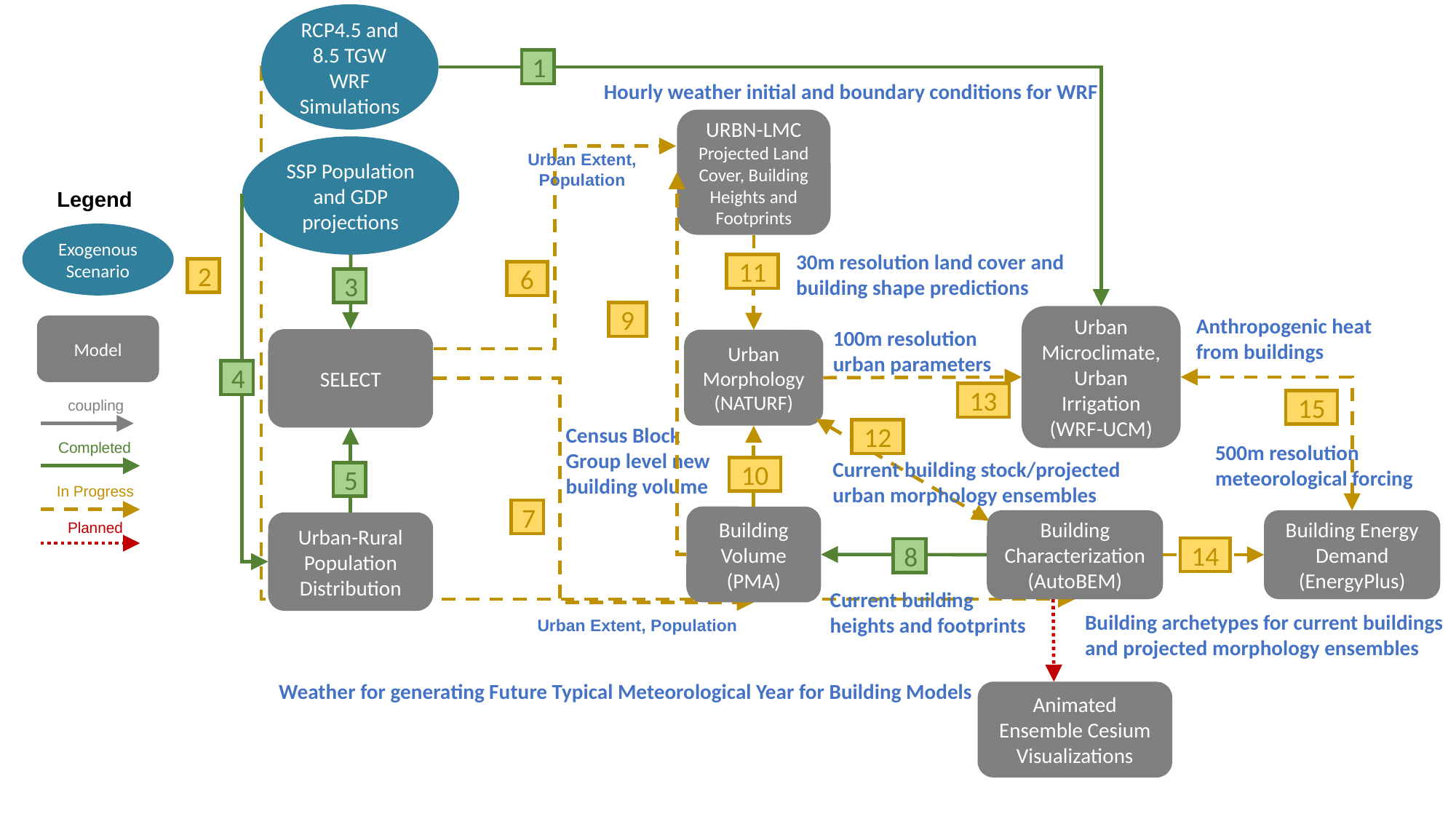

RCP4.5 and 8.5 TGW WRF Simulations
1
Hourly weather initial and boundary conditions for WRF
URBN-LMC
Projected Land Cover, Building Heights and Footprints
SSP Population and GDP projections
Urban Extent, Population
Legend
Exogenous Scenario
30m resolution land cover and building shape predictions
11
2
6
3
9
Urban Microclimate, Urban Irrigation
(WRF-UCM)
Anthropogenic heat from buildings
Model
100m resolution urban parameters
SELECT
Urban Morphology
(NATURF)
4
13
coupling
15
Census Block Group level new building volume
12
Completed
500m resolution meteorological forcing
Current building stock/projected urban morphology ensembles
10
5
In Progress
7
Building Volume (PMA)
Building Characterization
(AutoBEM)
Building Energy Demand
(EnergyPlus)
Urban-Rural Population Distribution
Planned
14
8
Current building heights and footprints
Building archetypes for current buildings and projected morphology ensembles
Urban Extent, Population
Weather for generating Future Typical Meteorological Year for Building Models
Animated Ensemble Cesium Visualizations